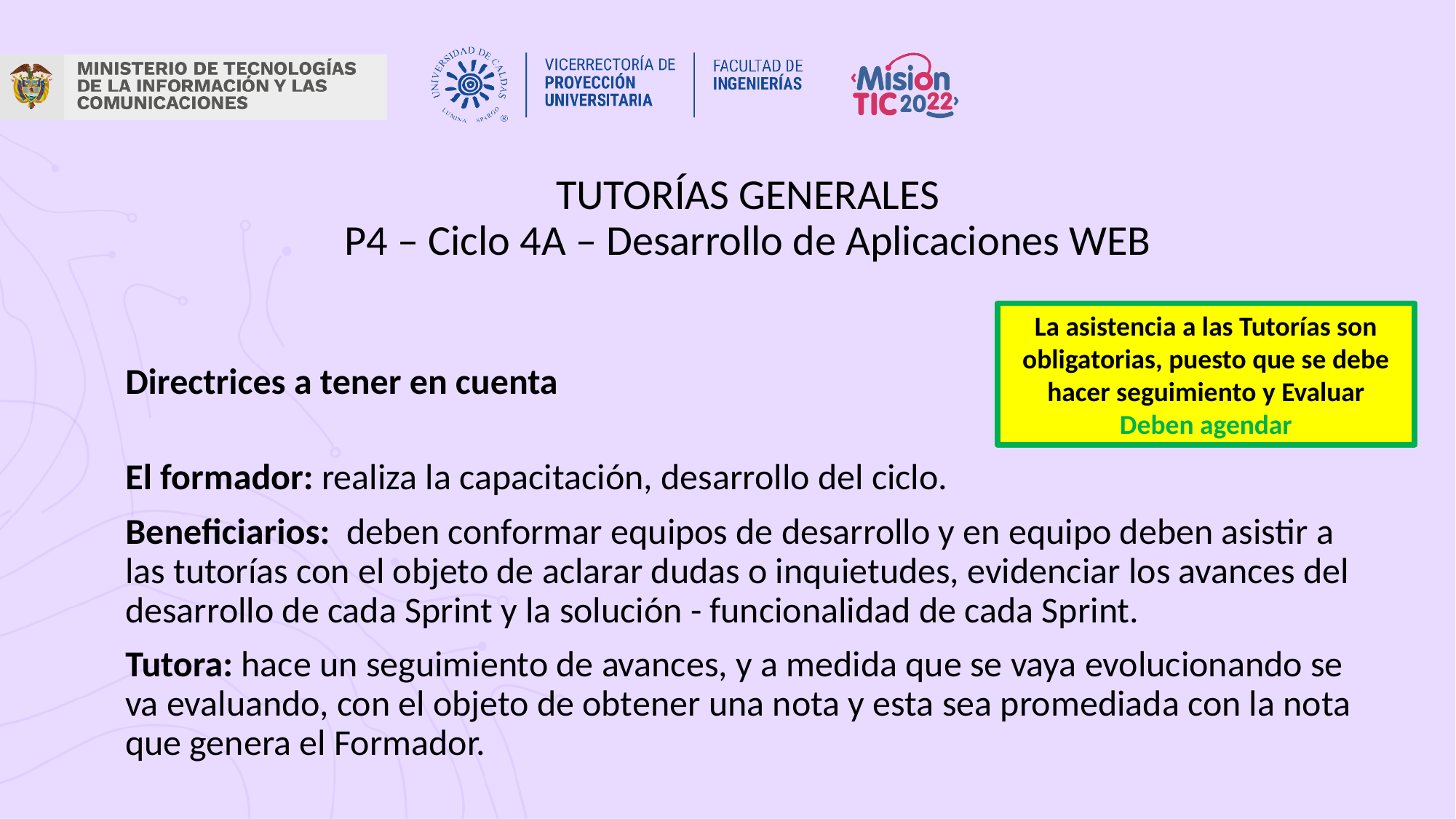

TUTORÍAS GENERALES
P4 – Ciclo 4A – Desarrollo de Aplicaciones WEB
# Directrices a tener en cuenta
La asistencia a las Tutorías son obligatorias, puesto que se debe hacer seguimiento y Evaluar
Deben agendar

El formador: realiza la capacitación, desarrollo del ciclo.
Beneficiarios:  deben conformar equipos de desarrollo y en equipo deben asistir a las tutorías con el objeto de aclarar dudas o inquietudes, evidenciar los avances del desarrollo de cada Sprint y la solución - funcionalidad de cada Sprint.
Tutora: hace un seguimiento de avances, y a medida que se vaya evolucionando se va evaluando, con el objeto de obtener una nota y esta sea promediada con la nota que genera el Formador.